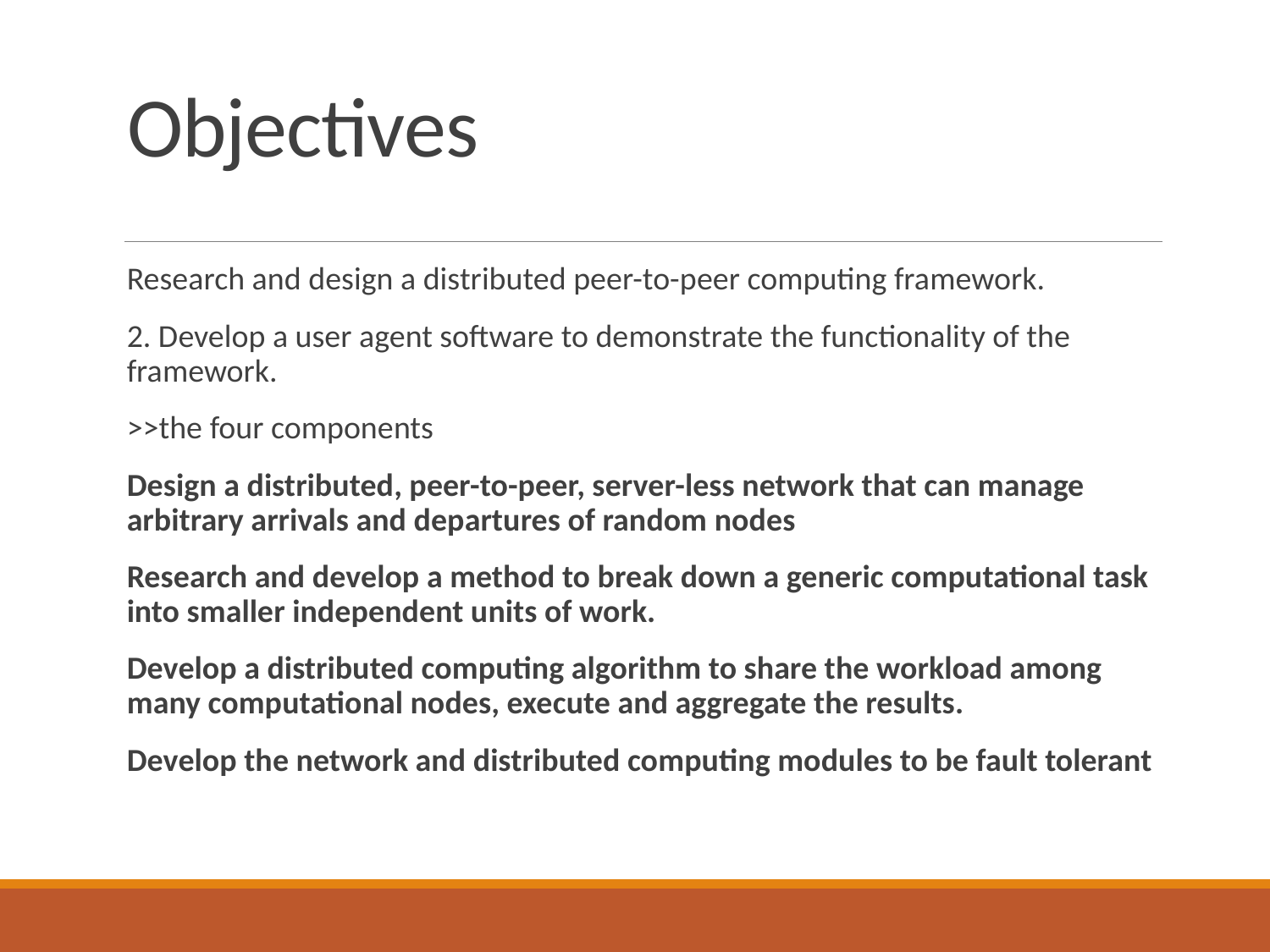

# Objectives
Research and design a distributed peer-to-peer computing framework.
2. Develop a user agent software to demonstrate the functionality of the framework.
>>the four components
Design a distributed, peer-to-peer, server-less network that can manage arbitrary arrivals and departures of random nodes
Research and develop a method to break down a generic computational task into smaller independent units of work.
Develop a distributed computing algorithm to share the workload among many computational nodes, execute and aggregate the results.
Develop the network and distributed computing modules to be fault tolerant